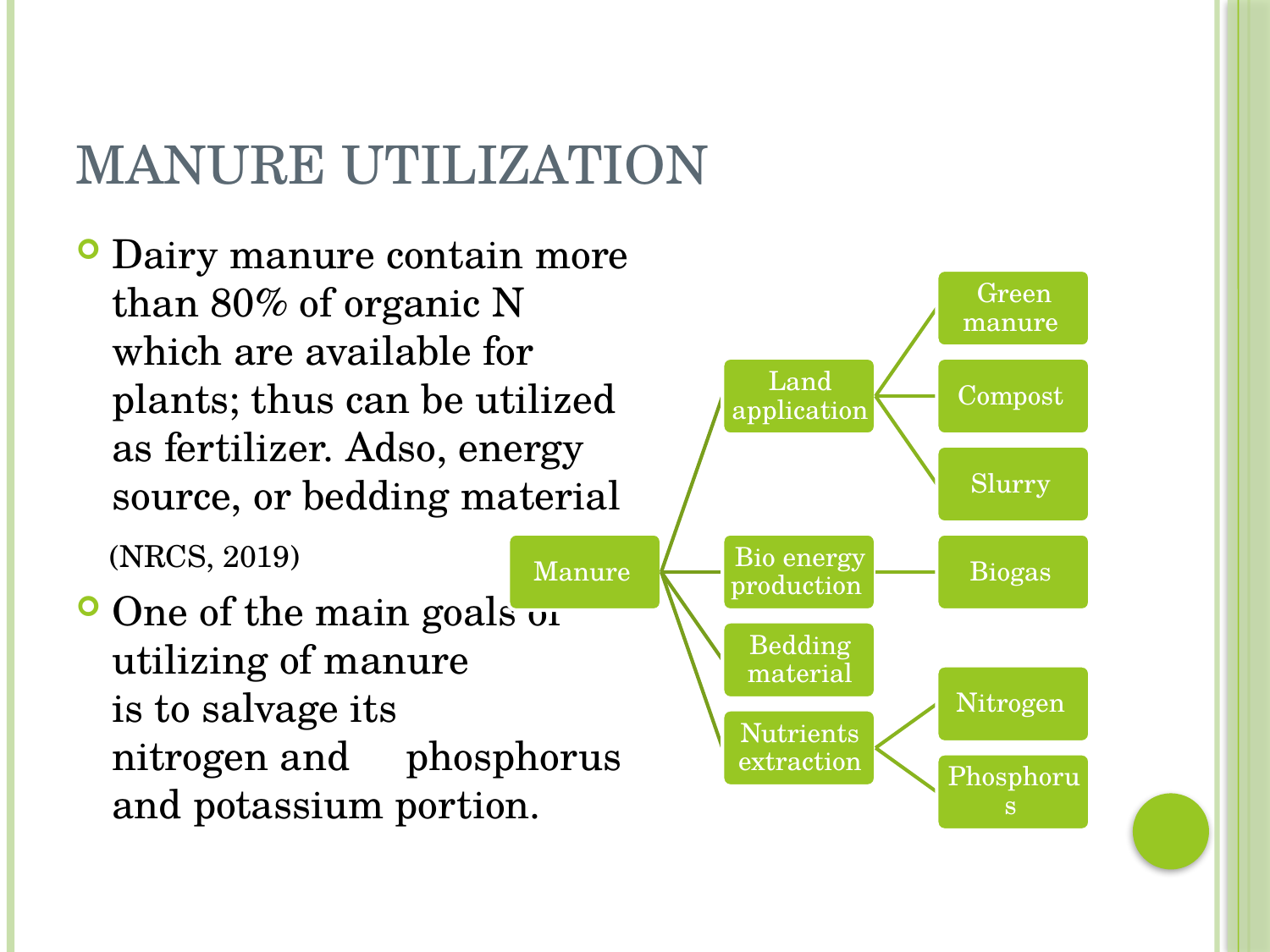

# Manure utilization
Manure

Land application

Green manure

Compost

Slurry

Bio energy production

Biogas

Bedding material

Nutrients extraction

Nitrogen

Phosphorus
Dairy manure contain more than 80% of organic N which are available for plants; thus can be utilized as fertilizer. Adso, energy source, or bedding material
   (NRCS, 2019)
One of the main goals of utilizing of manure               is to salvage its 	  nitrogen and     phosphorus and potassium portion.